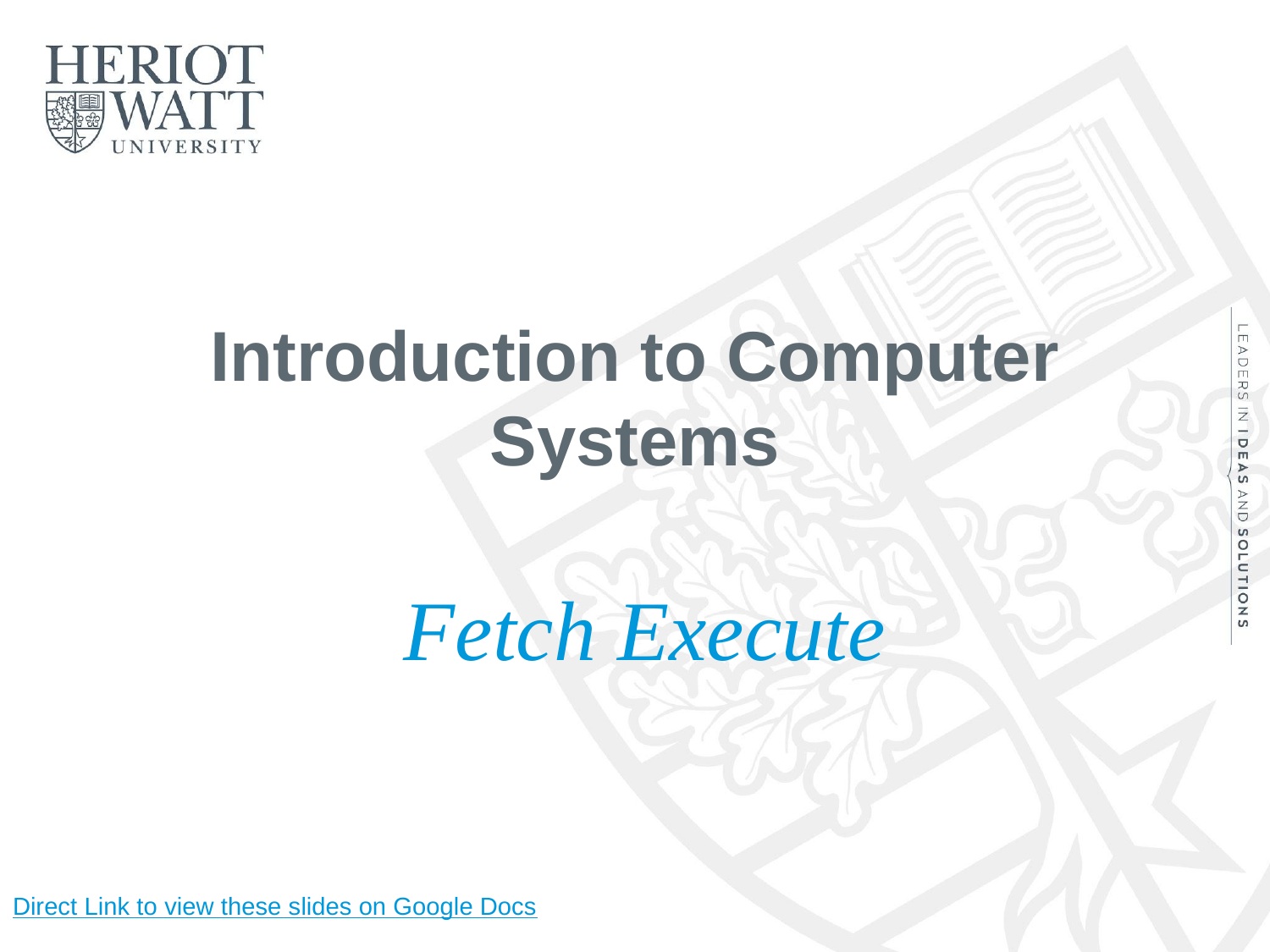

# Introduction to Computer Systems
Fetch Execute
Direct Link to view these slides on Google Docs